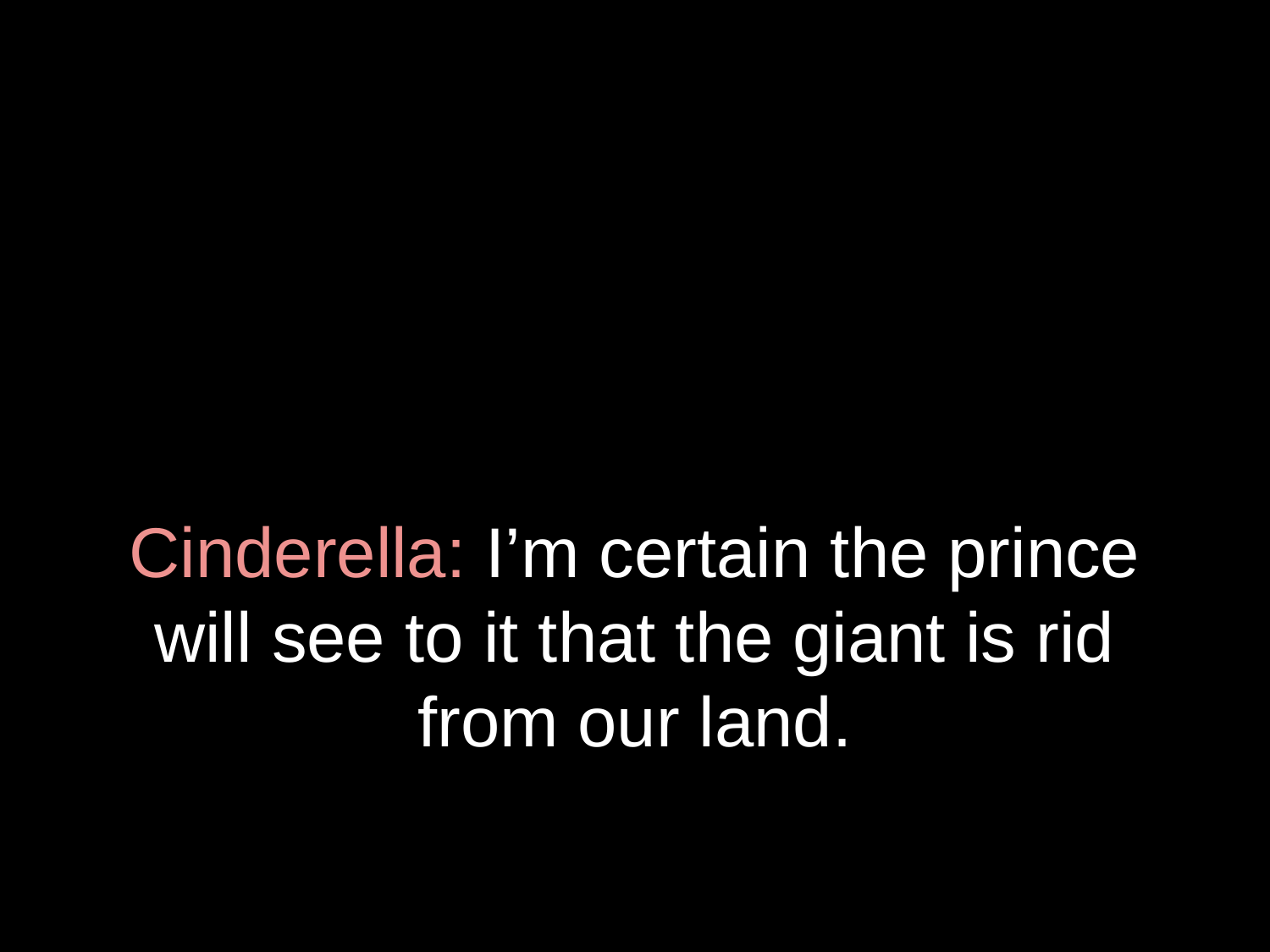

# Cinderella: I’m certain the prince will see to it that the giant is rid from our land.